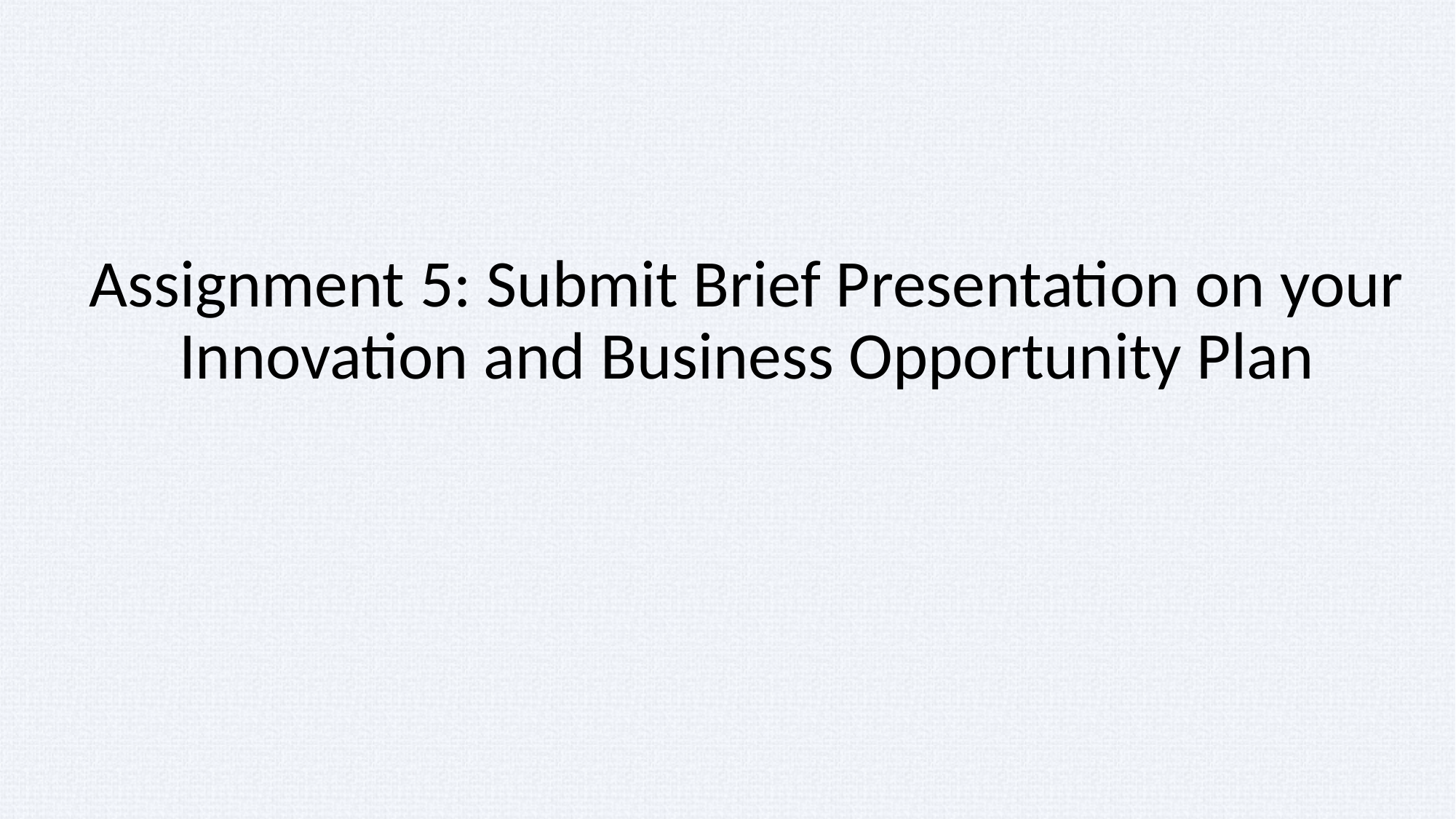

# Assignment 5: Submit Brief Presentation on your Innovation and Business Opportunity Plan